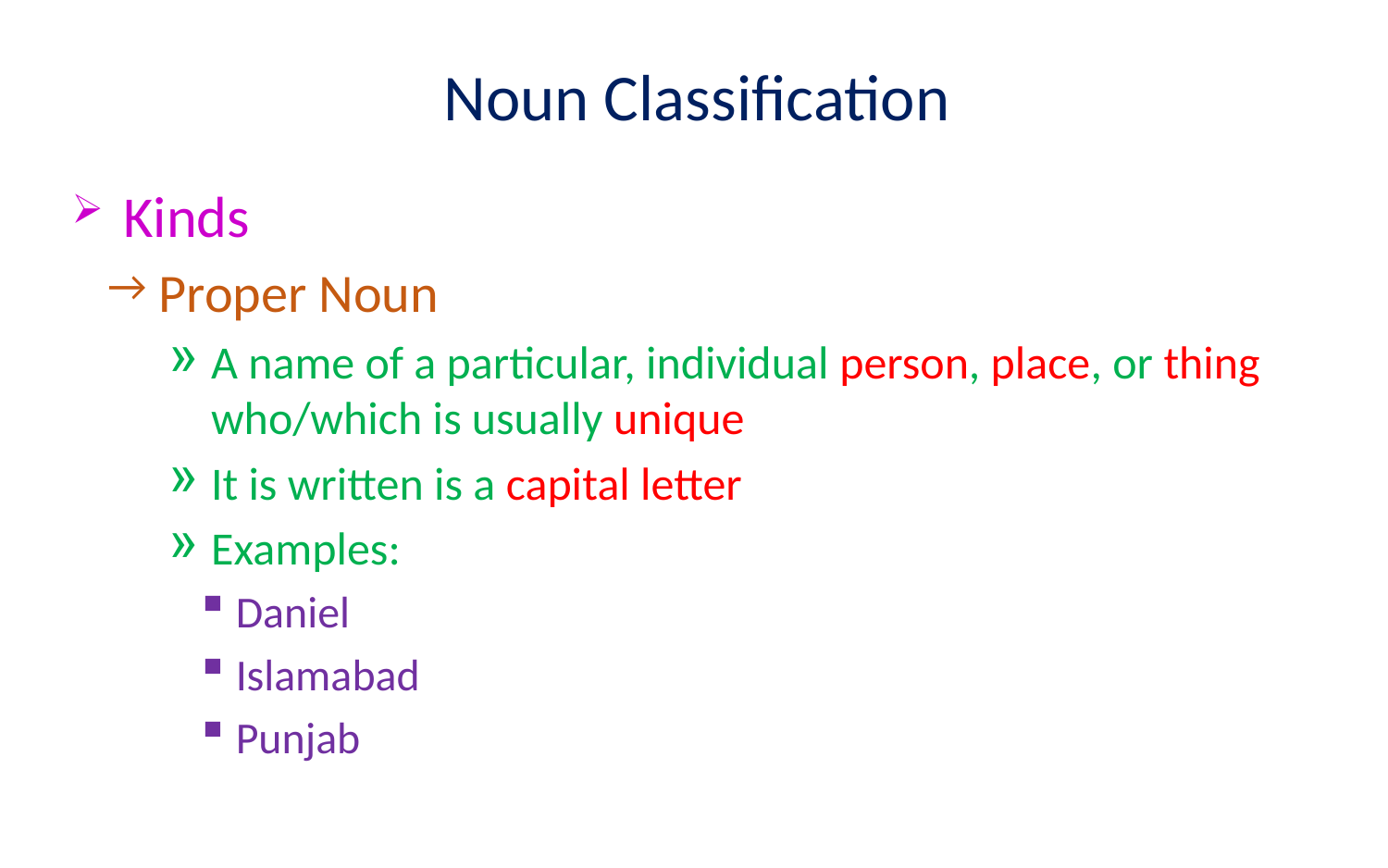

# Noun Classification
Kinds
Proper Noun
A name of a particular, individual person, place, or thing who/which is usually unique
It is written is a capital letter
Examples:
Daniel
Islamabad
Punjab